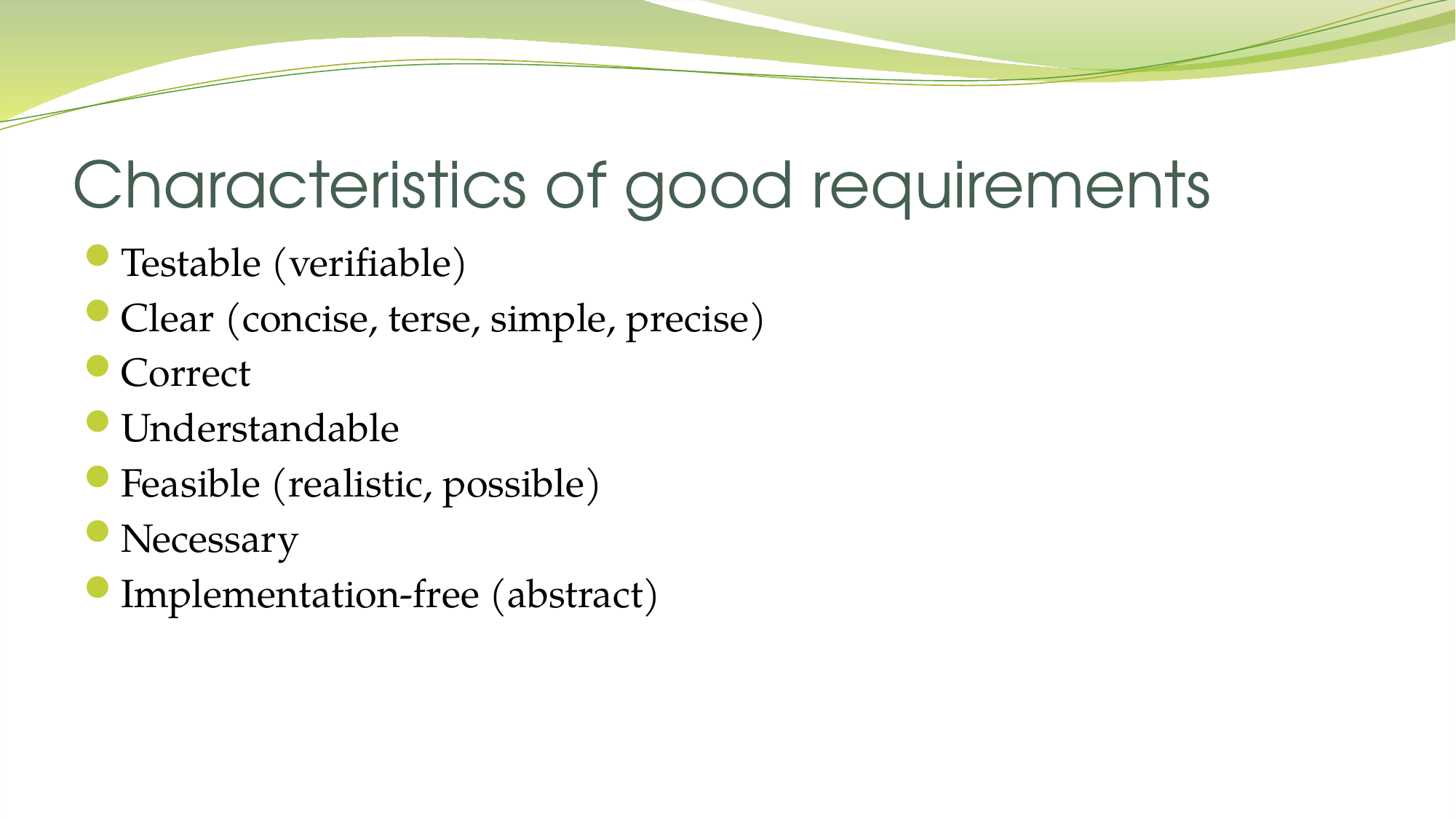

# Characteristics of good requirements
Testable (verifiable)
Clear (concise, terse, simple, precise)
Correct
Understandable
Feasible (realistic, possible)
Necessary
Implementation-free (abstract)